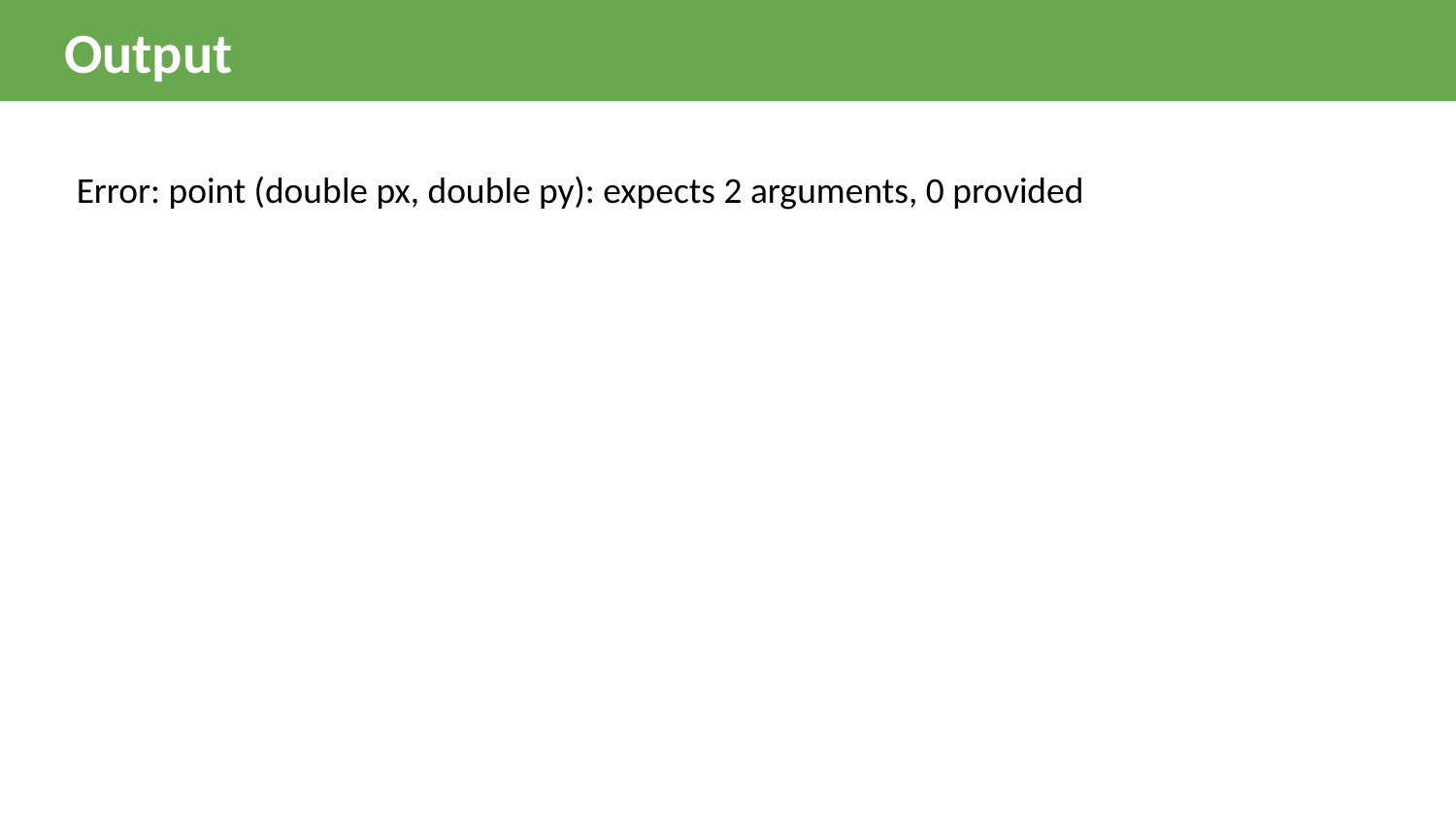

Output

Error: point (double px, double py): expects 2 arguments, 0 provided